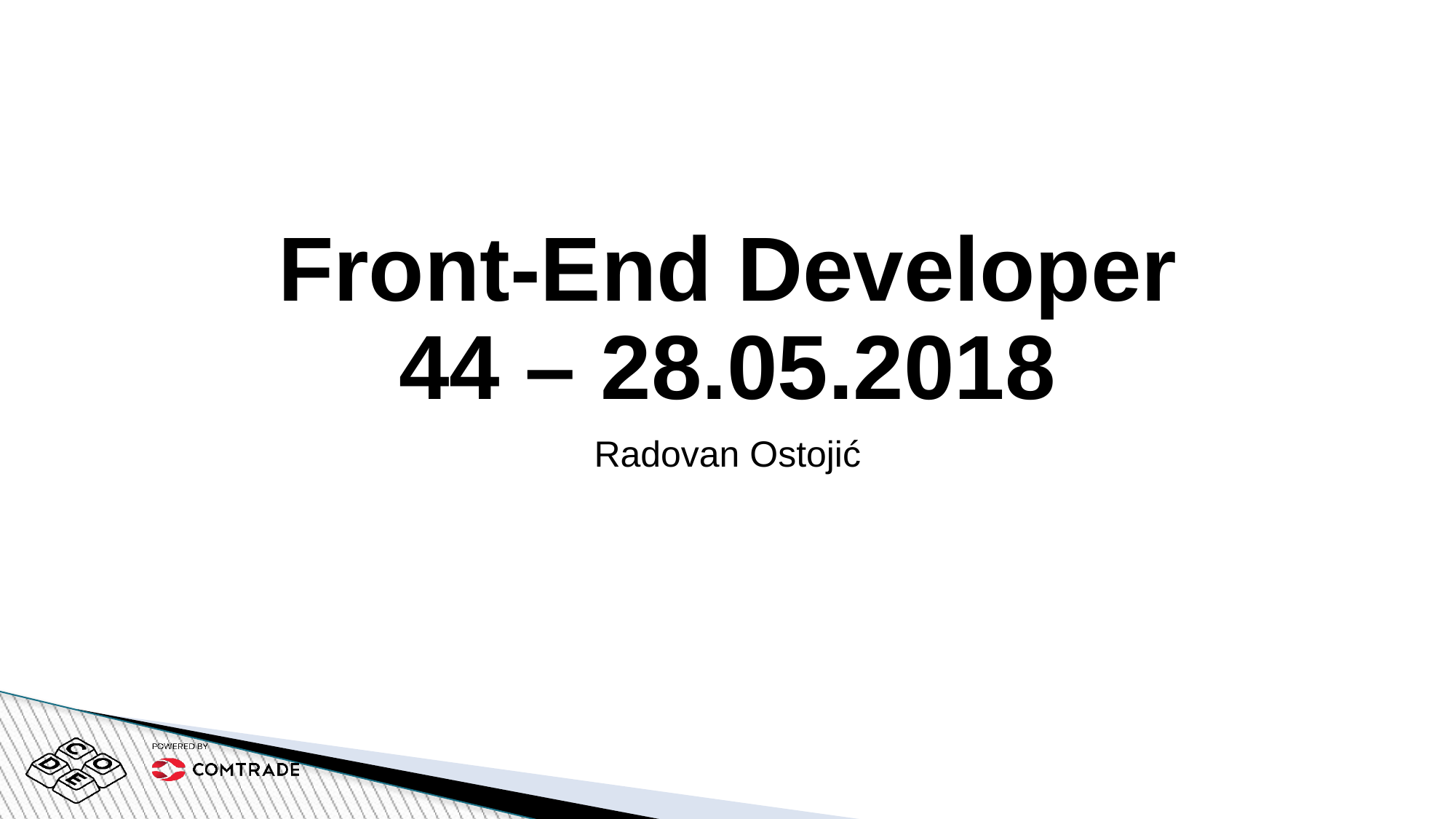

# Front-End Developer 44 – 28.05.2018
Radovan Ostojić